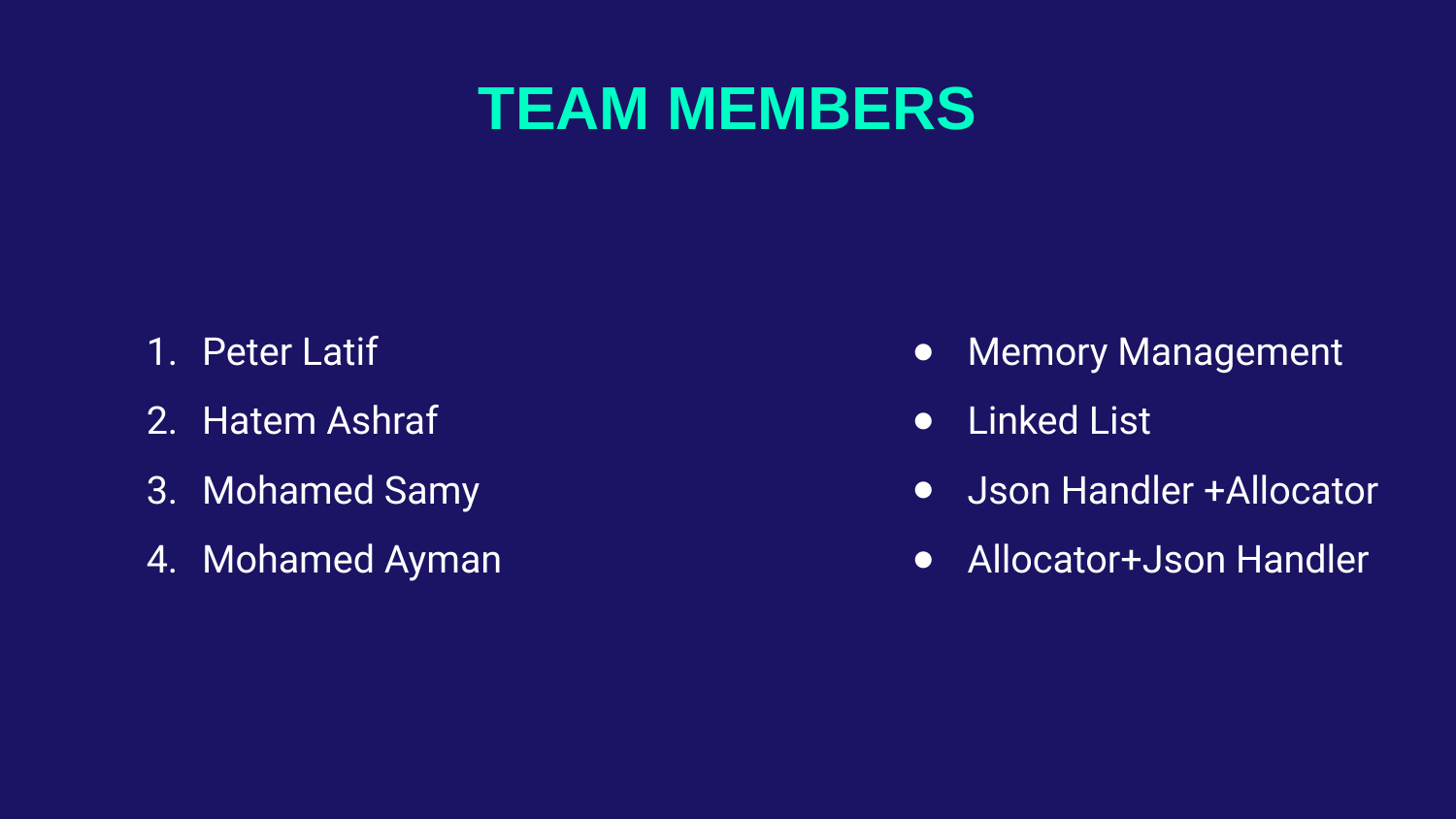

# TEAM MEMBERS
Peter Latif
Hatem Ashraf
Mohamed Samy
Mohamed Ayman
Memory Management
Linked List
Json Handler +Allocator
Allocator+Json Handler